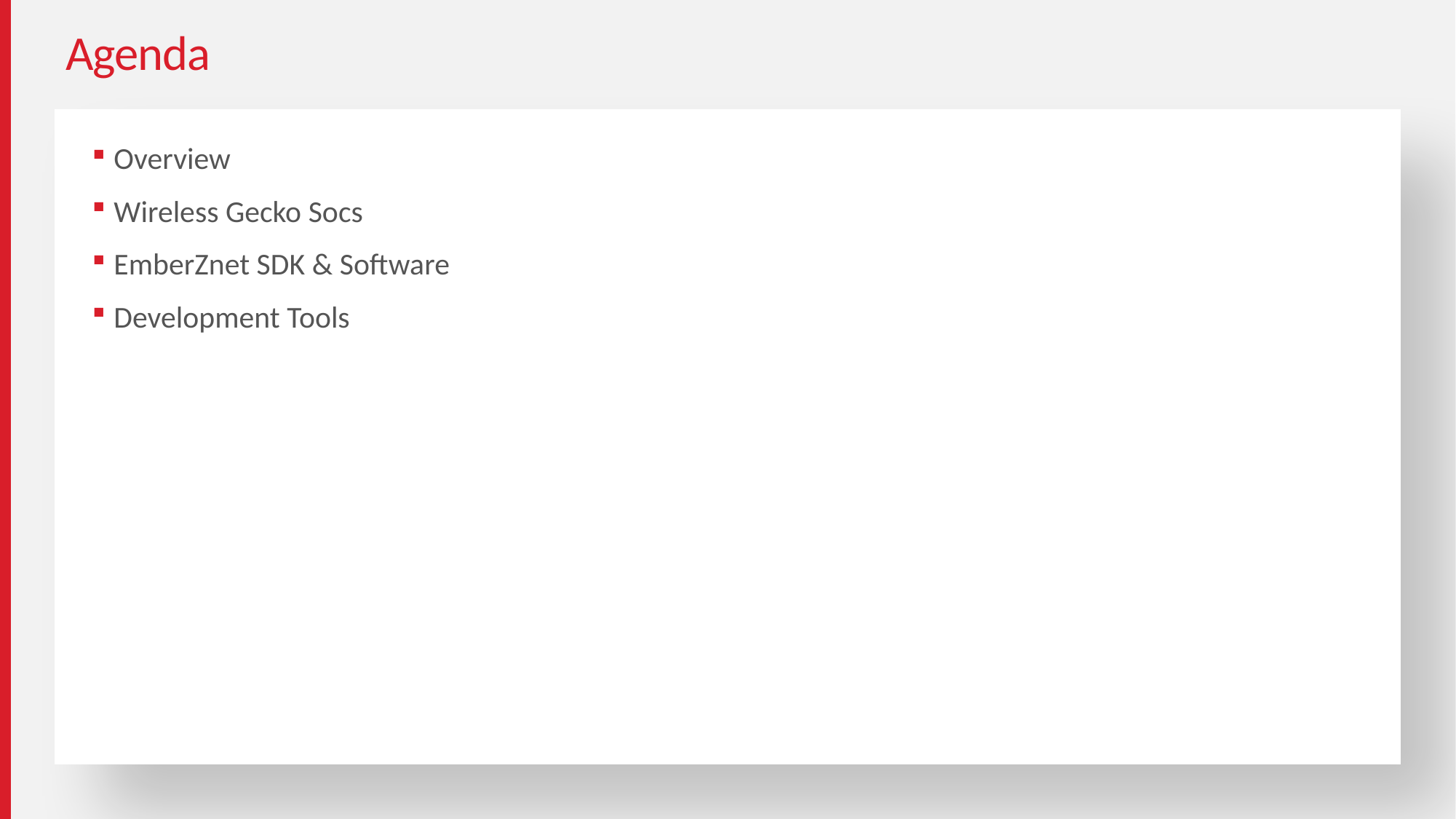

# Agenda
Overview
Wireless Gecko Socs
EmberZnet SDK & Software
Development Tools